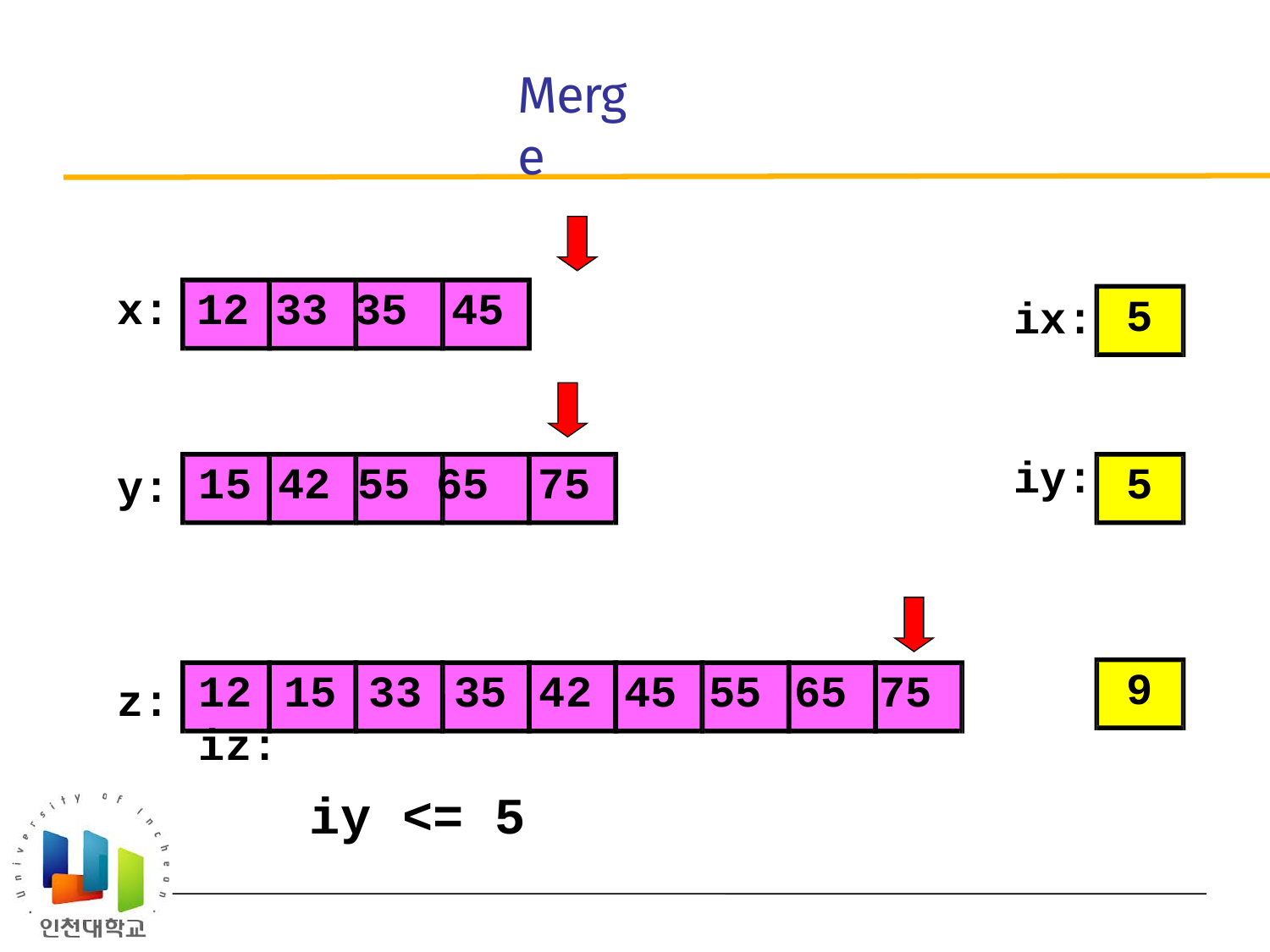

# Merge

x: 12 33 35 45

5

ix:

iy:

15 42 55 65 75
5

y:

9

12 15 33 35 42 45 55 65 75	iz:

z:
iy
<=
5